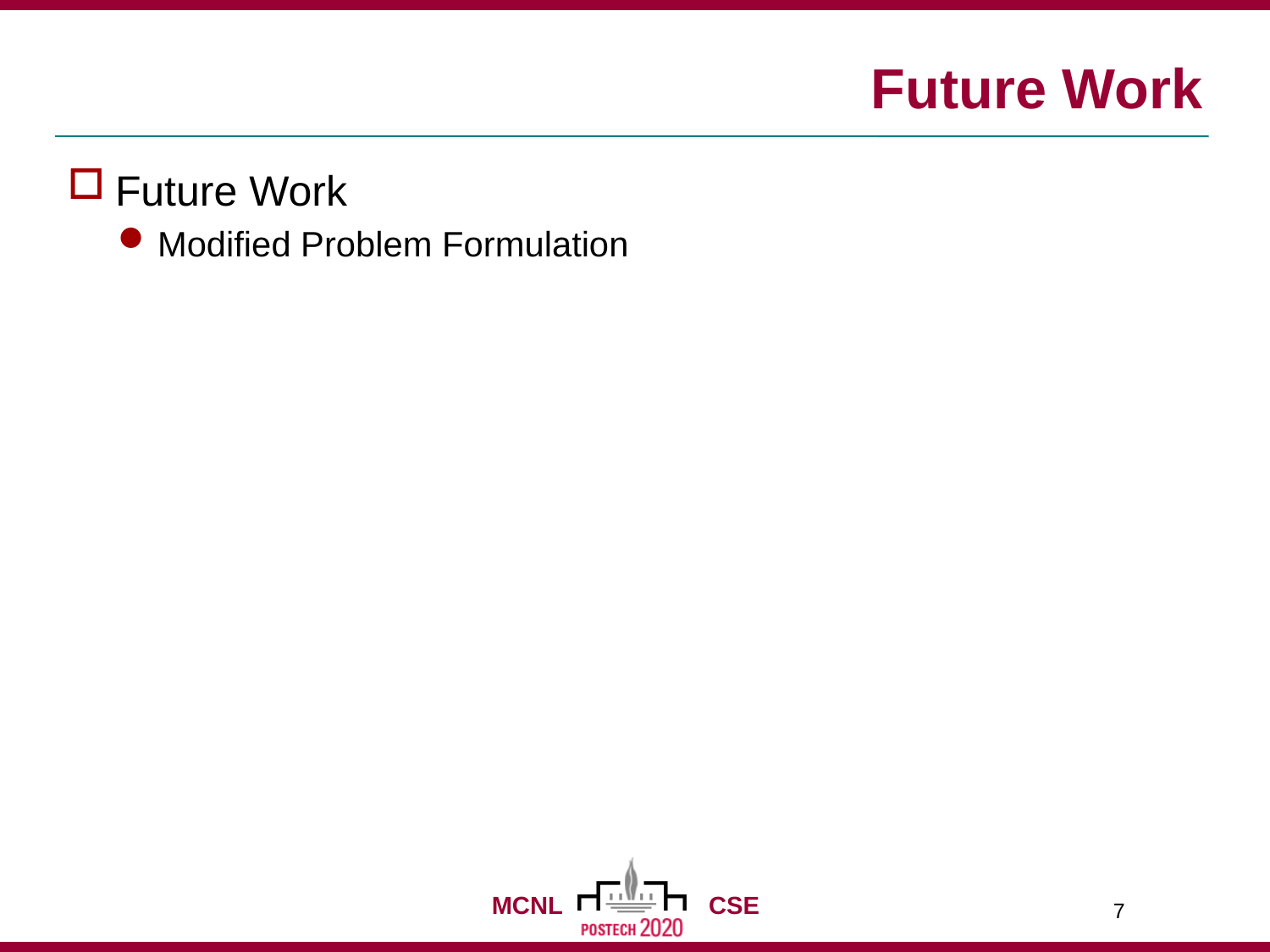

# Future Work
Future Work
Modified Problem Formulation

7